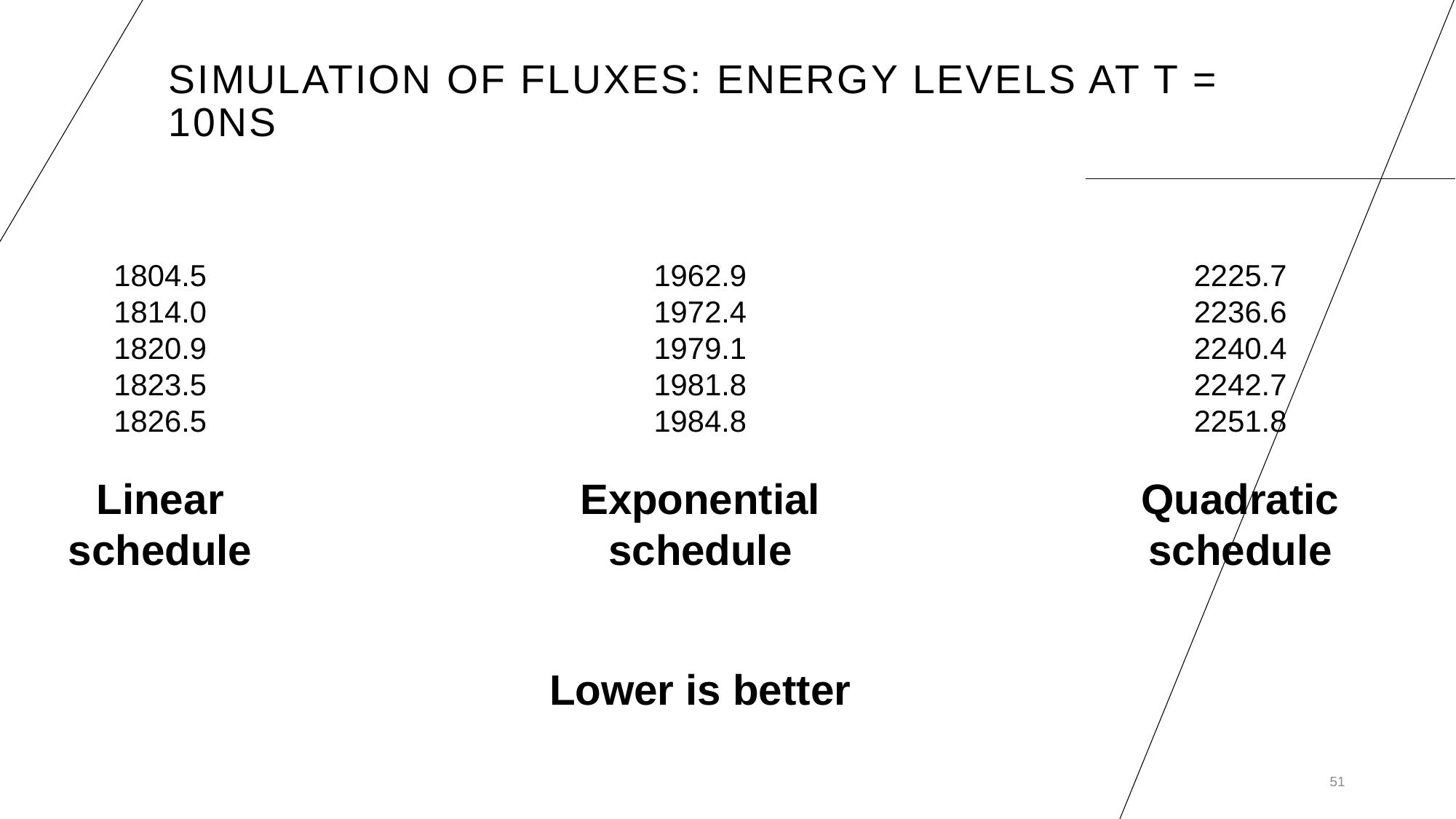

Simulation of fluxes: energy levels at t = 10ns
1804.5
1814.0
1820.9
1823.5
1826.5
1962.9
1972.4
1979.1
1981.8
1984.8
2225.7
2236.6
2240.4
2242.7
2251.8
Linear
schedule
Exponential
schedule
Quadratic
schedule
Lower is better
51